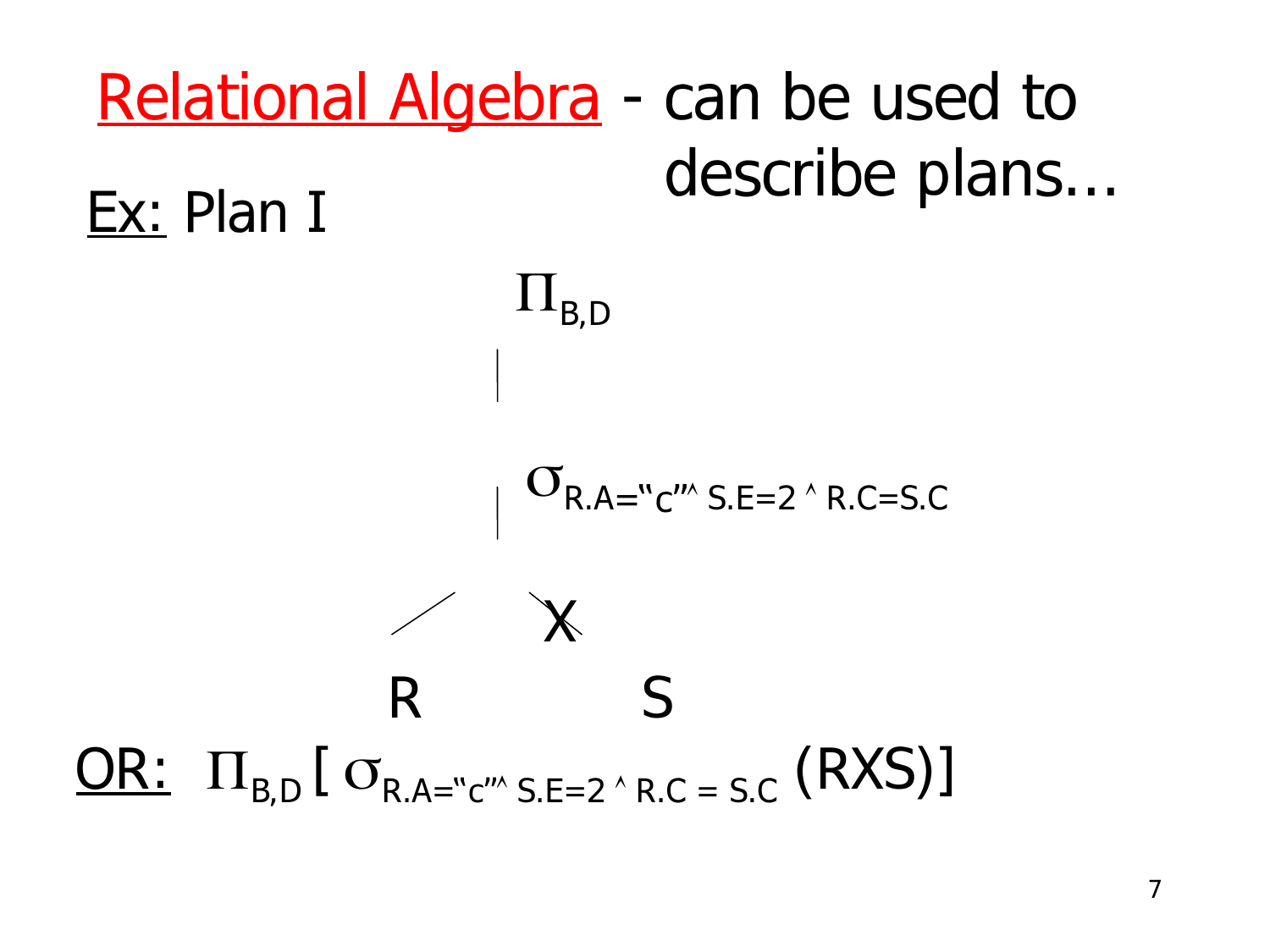

# Relational Algebra - can be used to describe plans...
Ex: Plan I
				ΠB,D

				 σR.A=“c”∧ S.E=2 ∧ R.C=S.C

				 X
			R		S

OR:  ΠB,D [ σR.A=“c”∧ S.E=2 ∧ R.C = S.C (RXS)]
7